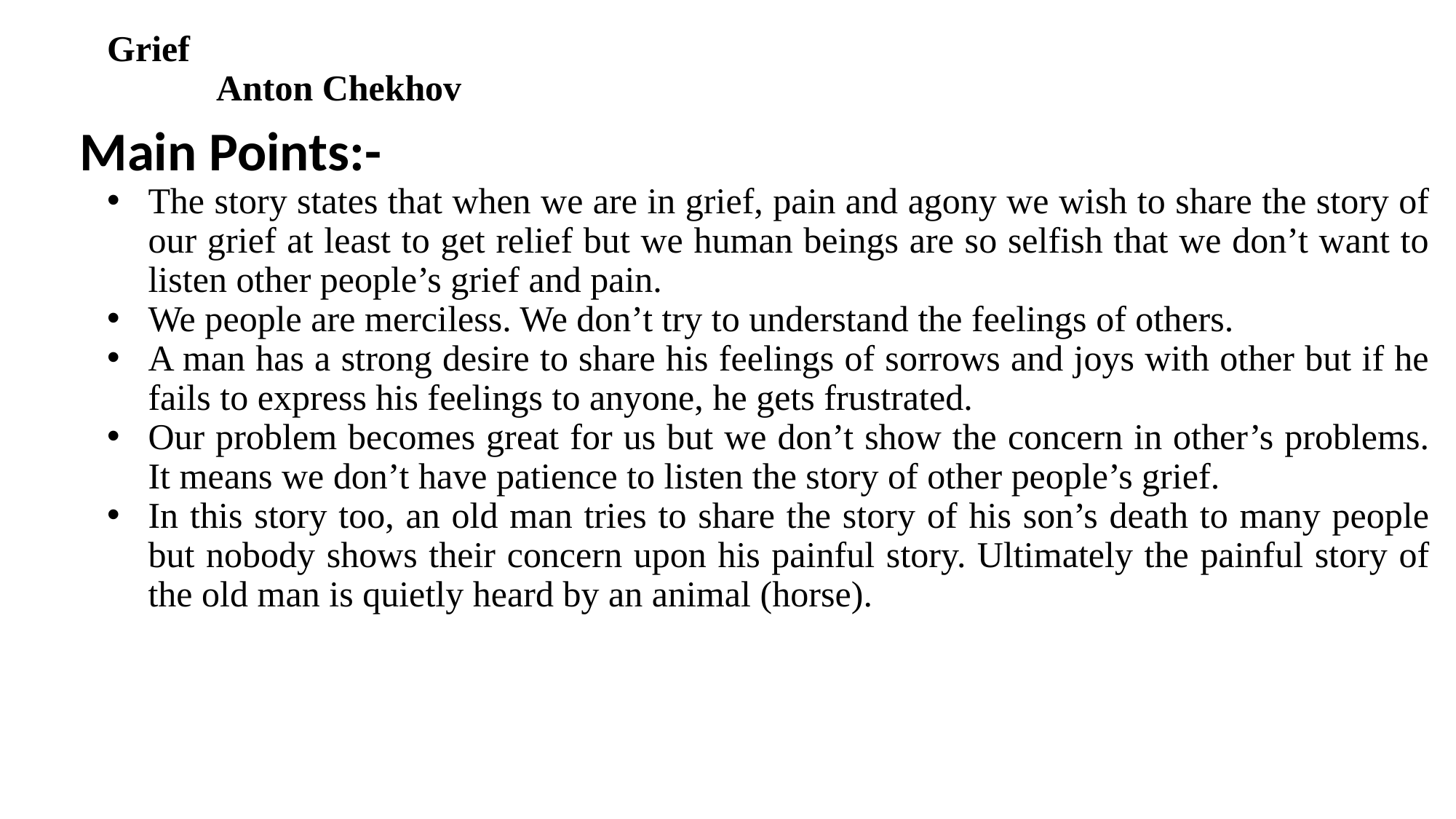

Grief
	Anton Chekhov
Main Points:-
The story states that when we are in grief, pain and agony we wish to share the story of our grief at least to get relief but we human beings are so selfish that we don’t want to listen other people’s grief and pain.
We people are merciless. We don’t try to understand the feelings of others.
A man has a strong desire to share his feelings of sorrows and joys with other but if he fails to express his feelings to anyone, he gets frustrated.
Our problem becomes great for us but we don’t show the concern in other’s problems. It means we don’t have patience to listen the story of other people’s grief.
In this story too, an old man tries to share the story of his son’s death to many people but nobody shows their concern upon his painful story. Ultimately the painful story of the old man is quietly heard by an animal (horse).